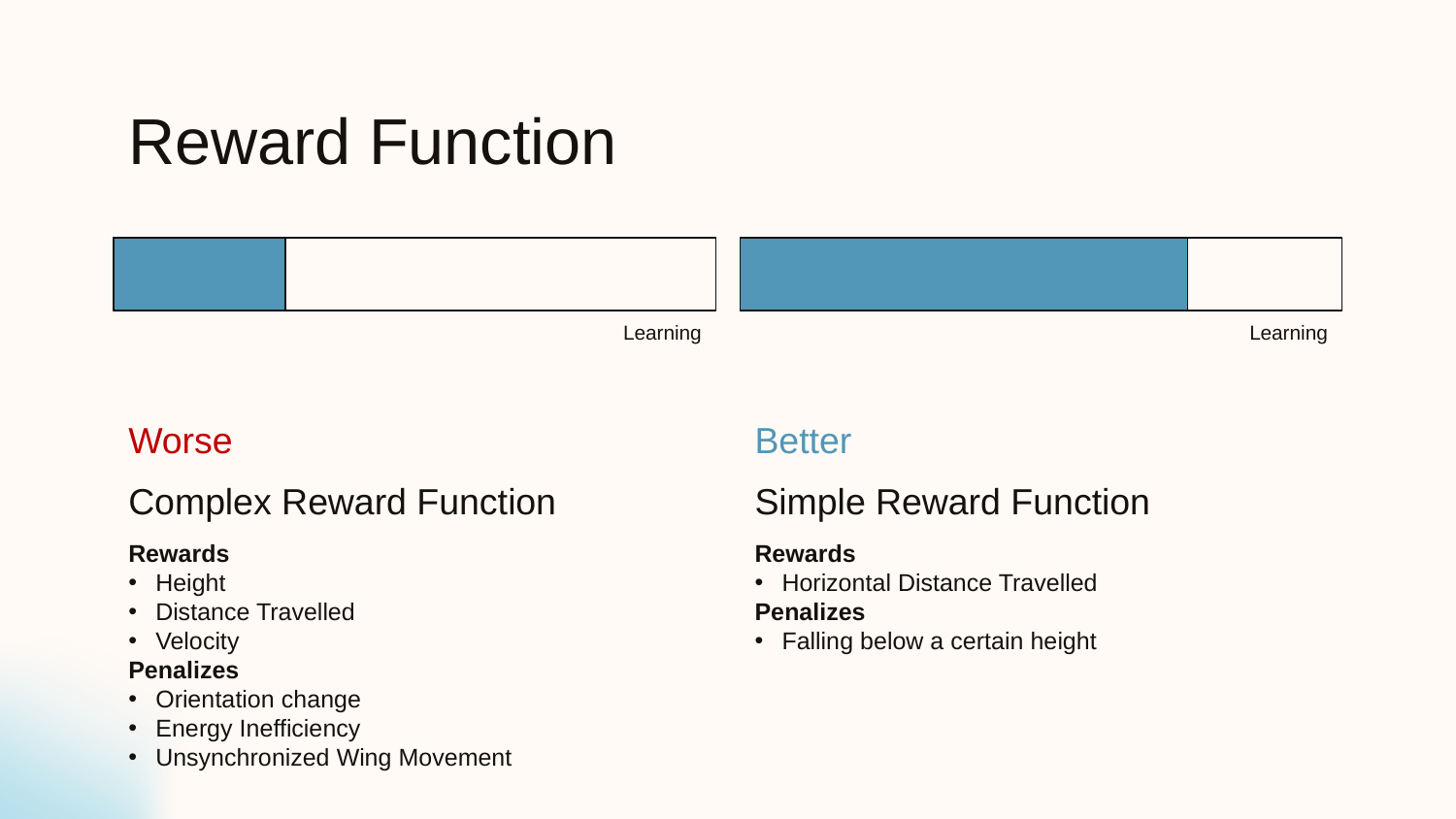

# Reward Function

Learning

Learning
Worse
Better
Complex Reward Function
Simple Reward Function
Rewards
Height
Distance Travelled
Velocity
Penalizes
Orientation change
Energy Inefficiency
Unsynchronized Wing Movement

Rewards
Horizontal Distance Travelled
Penalizes
Falling below a certain height